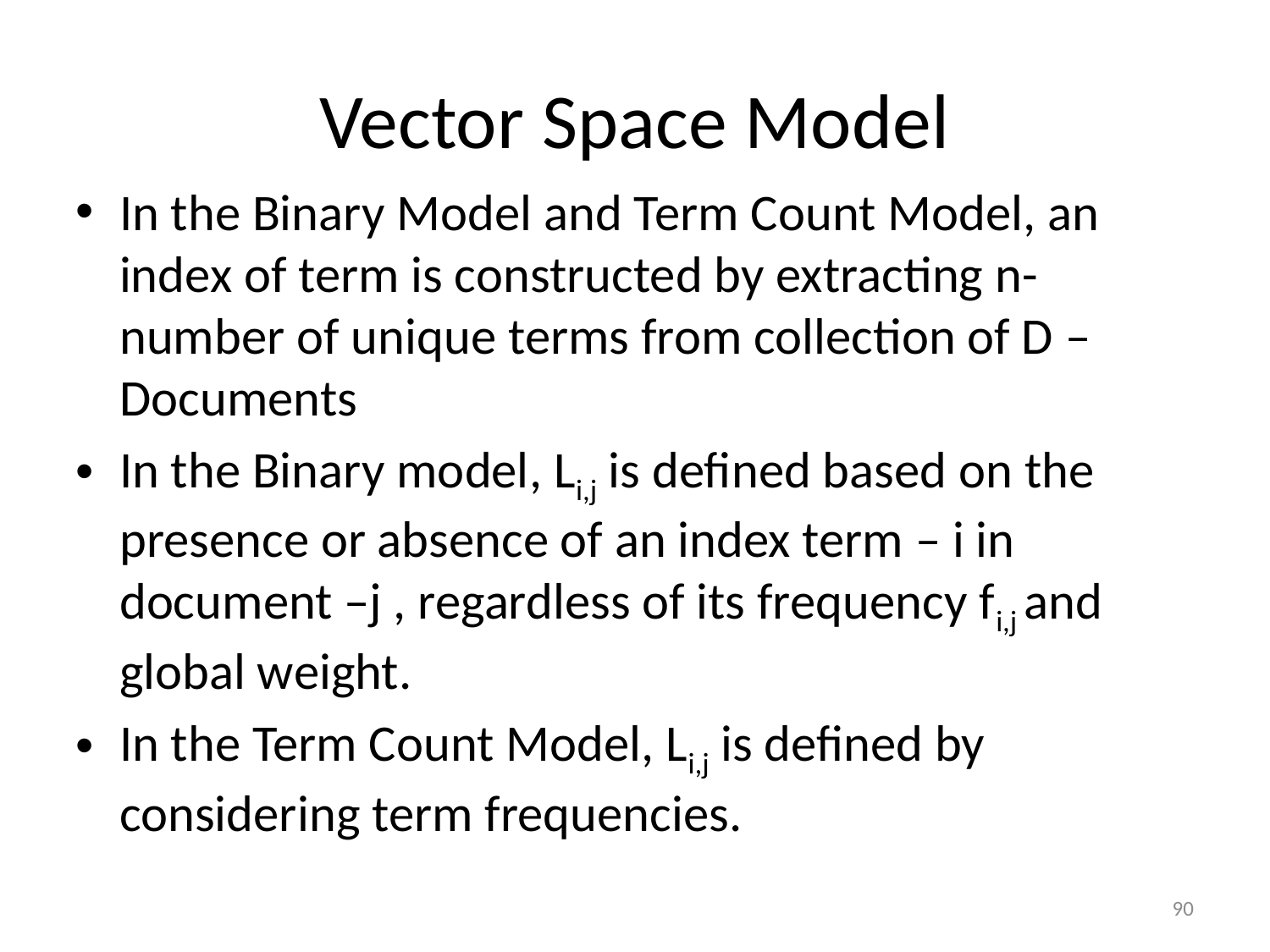

Vector Space Model
In the Binary Model and Term Count Model, an index of term is constructed by extracting n-number of unique terms from collection of D – Documents
In the Binary model, Li,j is defined based on the presence or absence of an index term – i in document –j , regardless of its frequency fi,j and global weight.
In the Term Count Model, Li,j is defined by considering term frequencies.
90